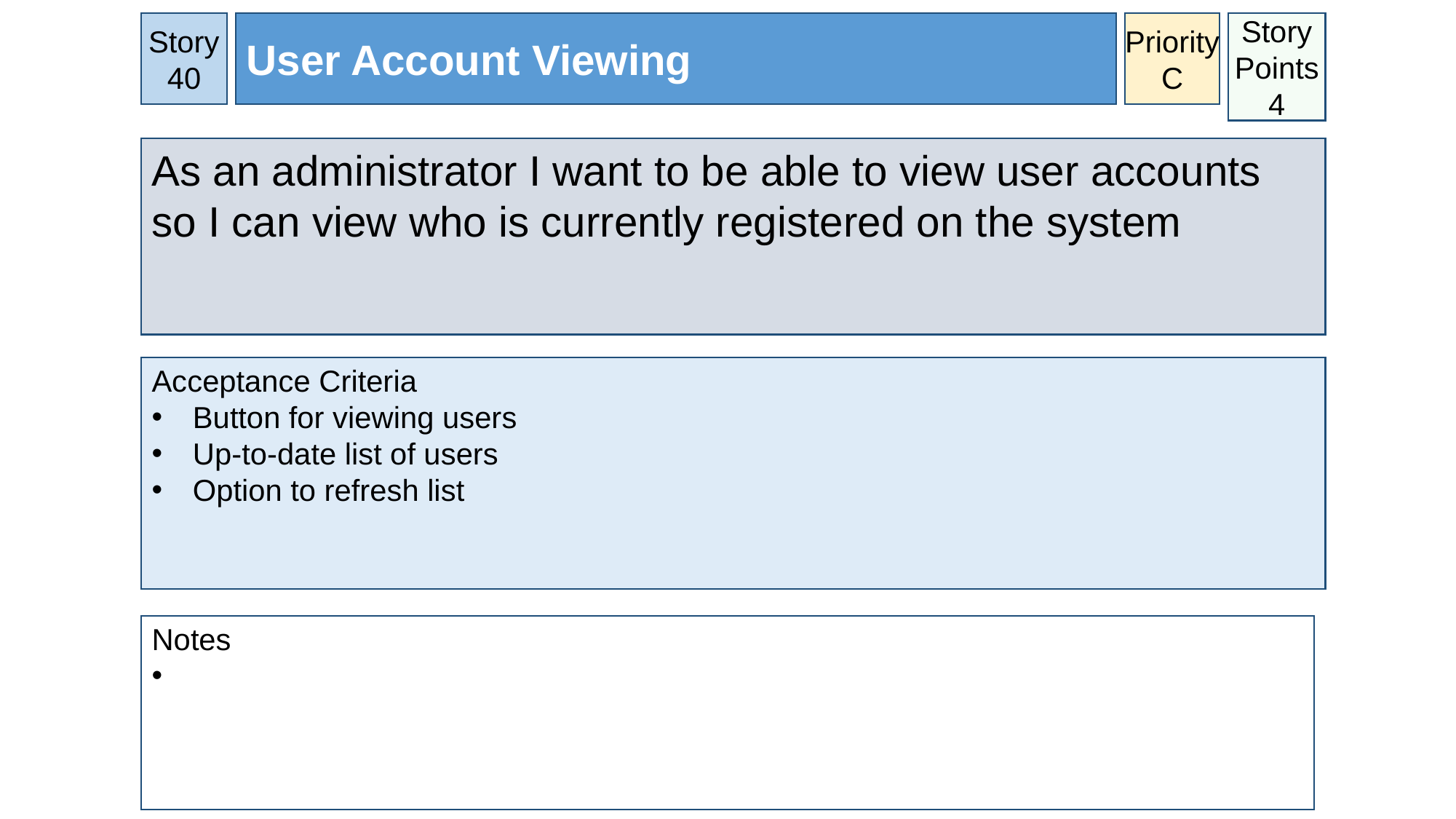

Priority
C
Story 40
User Account Viewing
Story Points
4
As an administrator I want to be able to view user accounts so I can view who is currently registered on the system
Acceptance Criteria
Button for viewing users
Up-to-date list of users
Option to refresh list
Notes